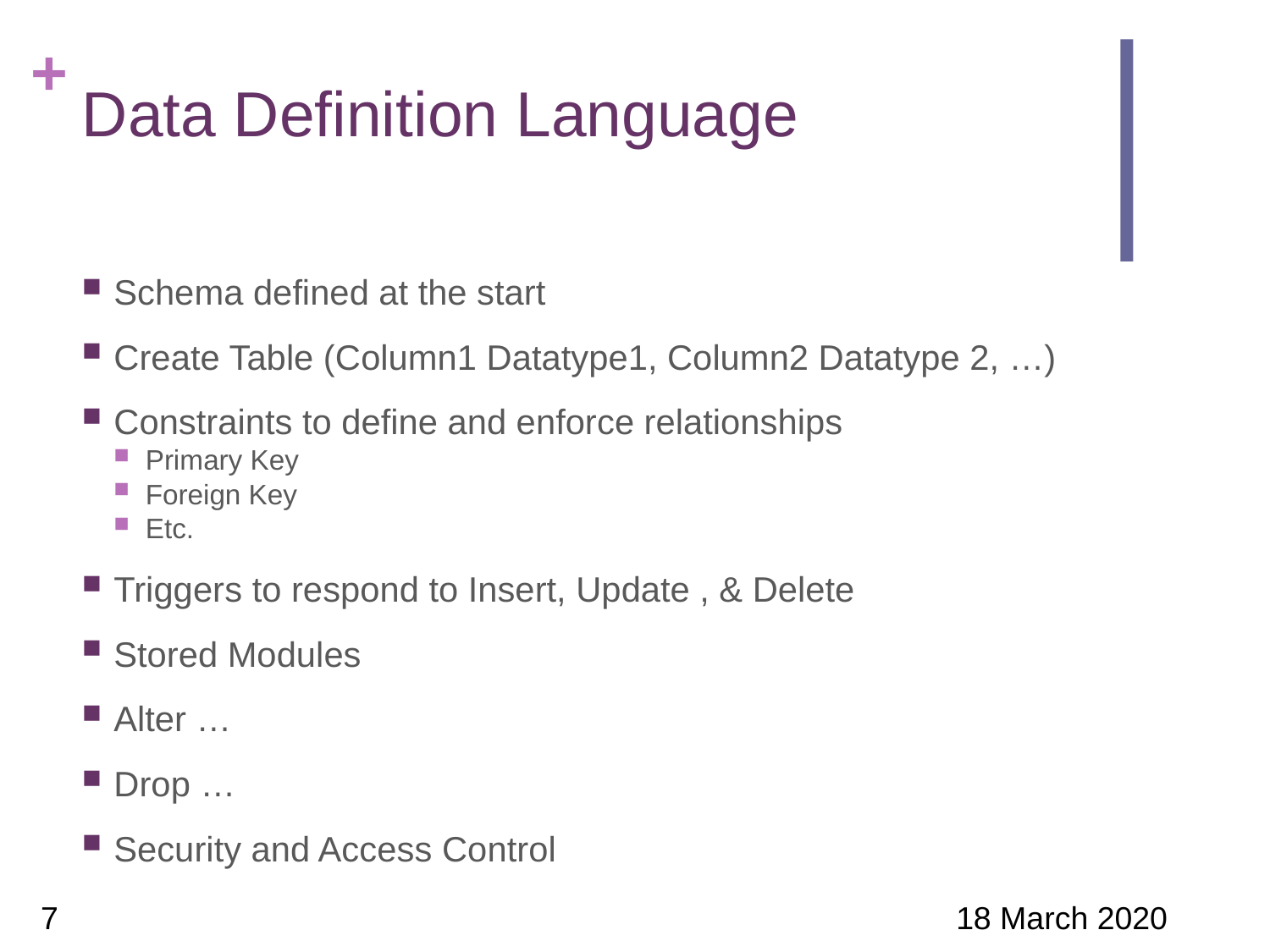

# Data Definition Language
Schema defined at the start
Create Table (Column1 Datatype1, Column2 Datatype 2, …)
Constraints to define and enforce relationships
Primary Key
Foreign Key
Etc.
Triggers to respond to Insert, Update , & Delete
Stored Modules
Alter …
Drop …
Security and Access Control

7
18 March 2020